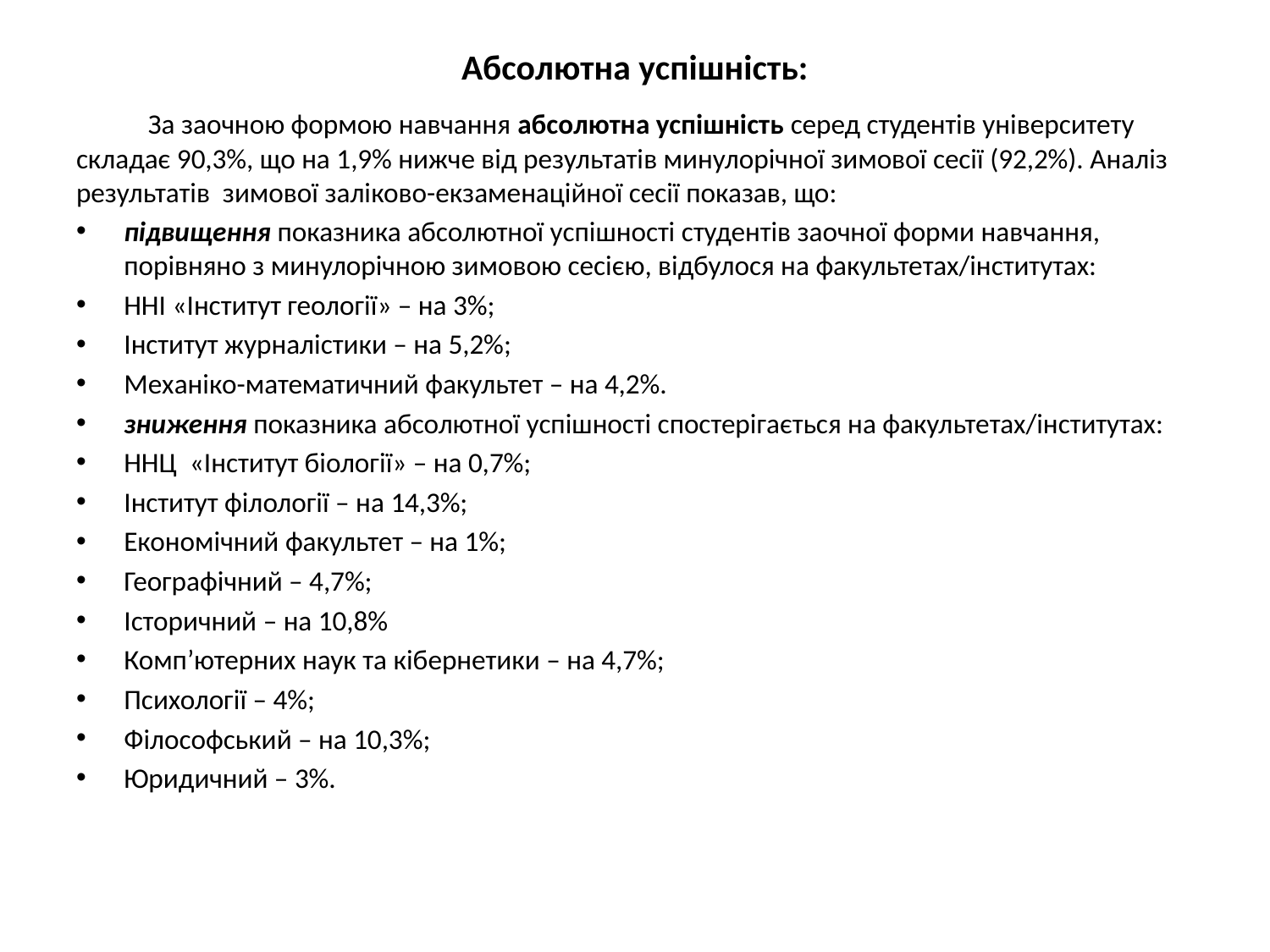

# Абсолютна успішність:
          За заочною формою навчання абсолютна успішність серед студентів університету складає 90,3%, що на 1,9% нижче від результатів минулорічної зимової сесії (92,2%). Аналіз результатів  зимової заліково-екзаменаційної сесії показав, що:
підвищення показника абсолютної успішності студентів заочної форми навчання, порівняно з минулорічною зимовою сесією, відбулося на факультетах/інститутах:
ННІ «Інститут геології» – на 3%;
Інститут журналістики – на 5,2%;
Механіко-математичний факультет – на 4,2%.
зниження показника абсолютної успішності спостерігається на факультетах/інститутах:
ННЦ  «Інститут біології» – на 0,7%;
Інститут філології – на 14,3%;
Економічний факультет – на 1%;
Географічний – 4,7%;
Історичний – на 10,8%
Комп’ютерних наук та кібернетики – на 4,7%;
Психології – 4%;
Філософський – на 10,3%;
Юридичний – 3%.